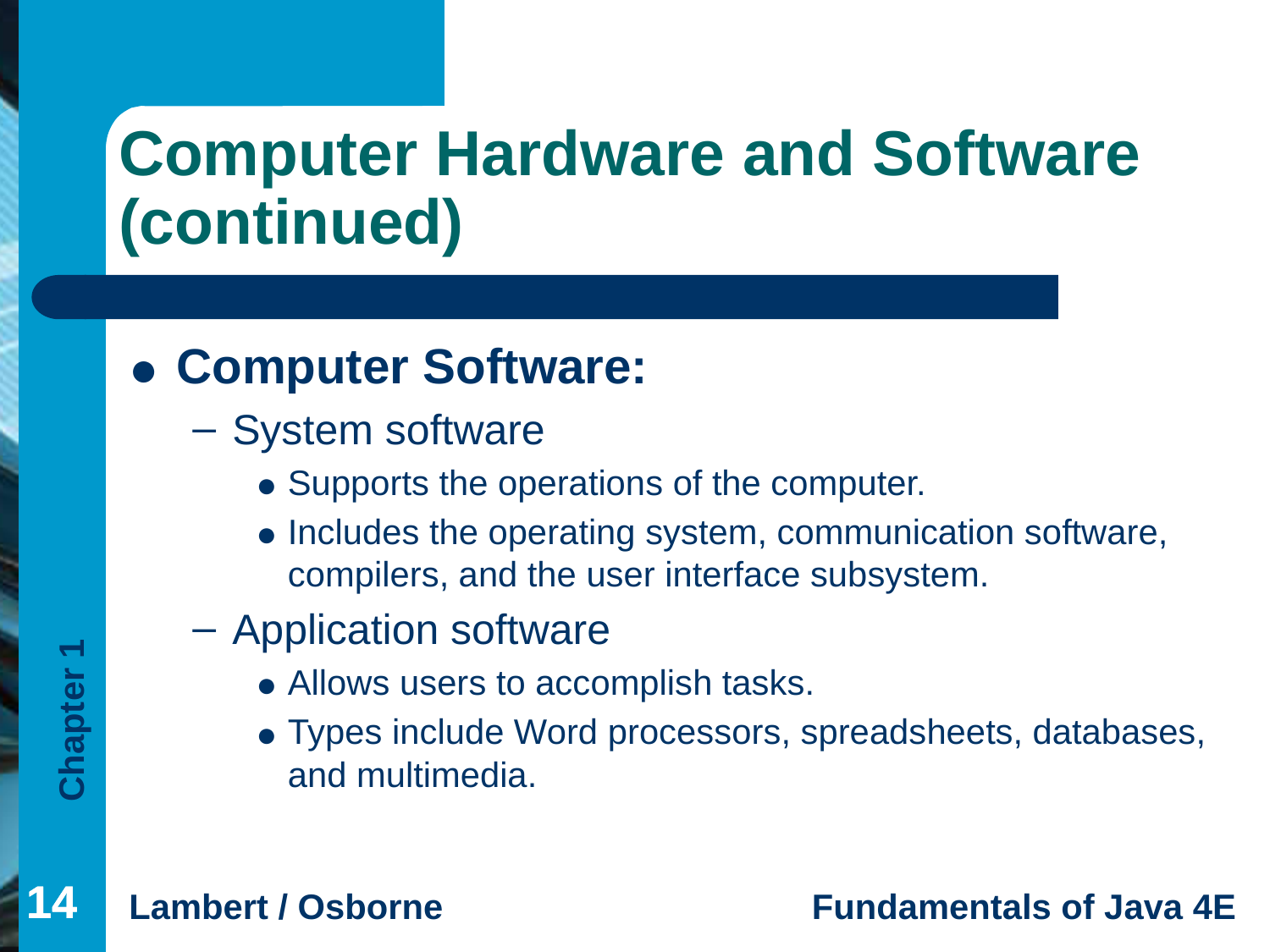

# Computer Hardware and Software (continued)
Computer Software:
System software
Supports the operations of the computer.
Includes the operating system, communication software, compilers, and the user interface subsystem.
Application software
Allows users to accomplish tasks.
Types include Word processors, spreadsheets, databases, and multimedia.
14
14
14